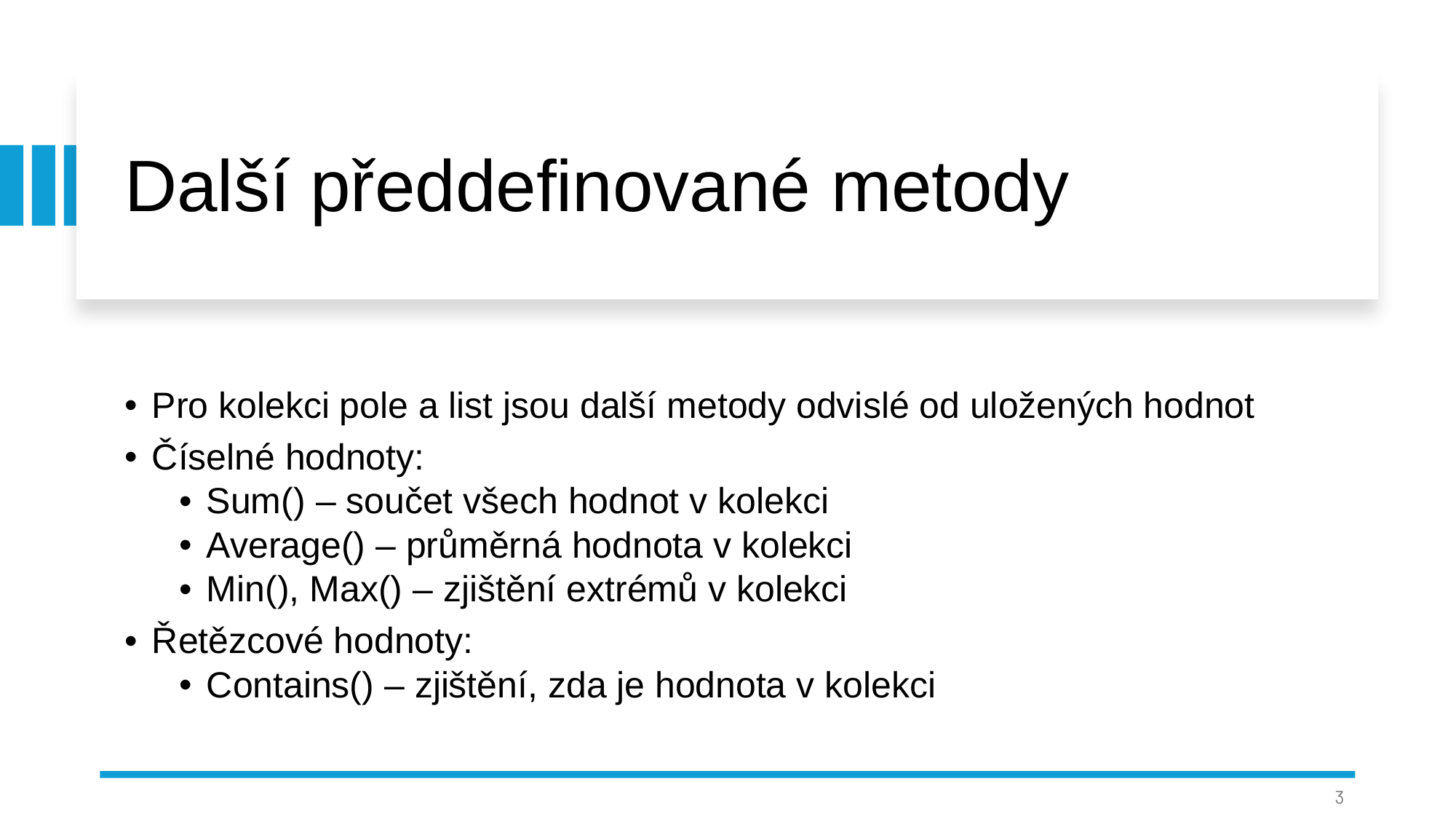

# Další předdefinované metody

Pro kolekci pole a list jsou další metody odvislé od uložených hodnot
Číselné hodnoty:
Sum() – součet všech hodnot v kolekci
Average() – průměrná hodnota v kolekci
Min(), Max() – zjištění extrémů v kolekci
Řetězcové hodnoty:
Contains() – zjištění, zda je hodnota v kolekci

3